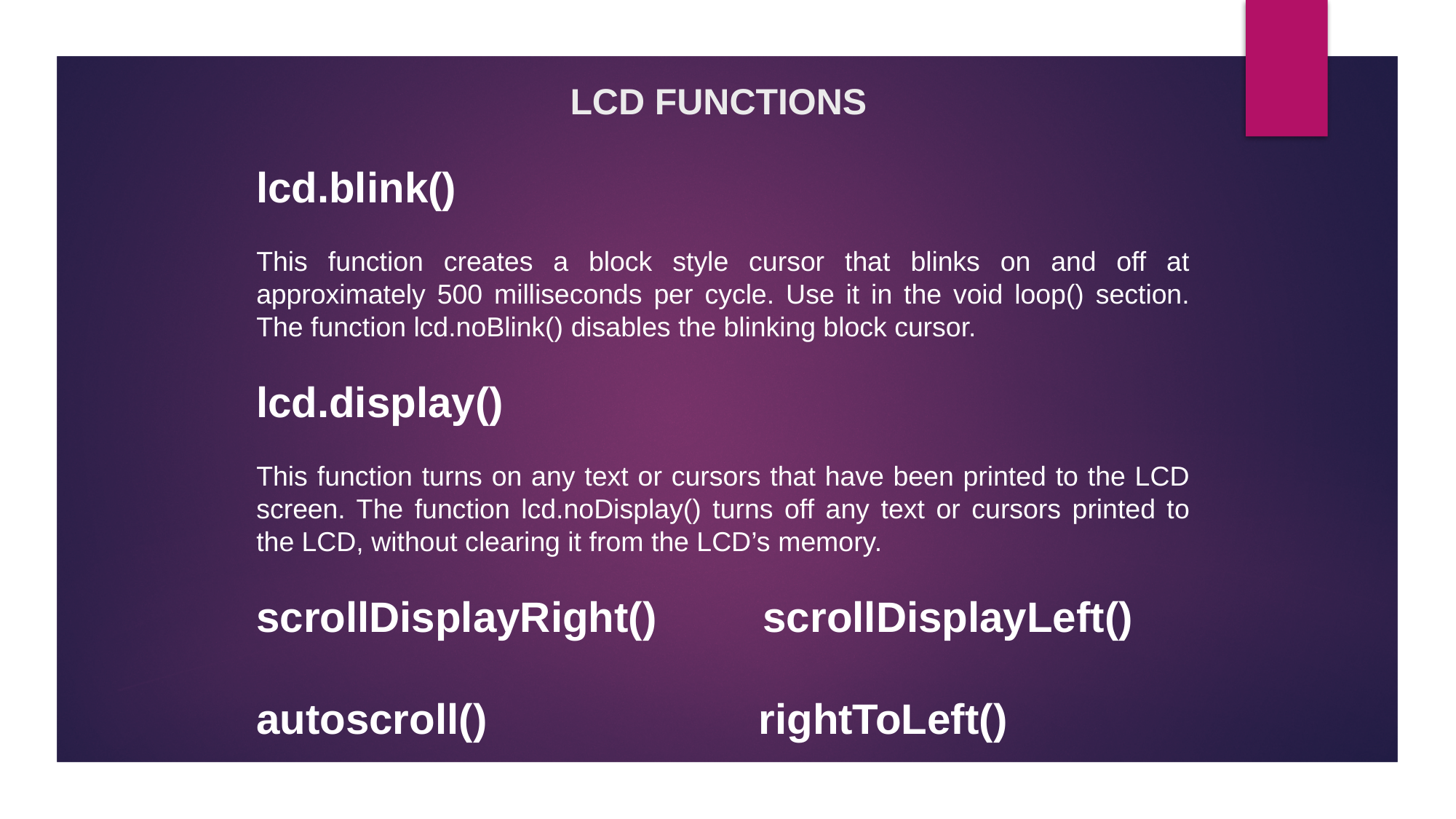

# LCD FUNCTIONS
lcd.blink()

This function creates a block style cursor that blinks on and off at approximately 500 milliseconds per cycle. Use it in the void loop() section. The function lcd.noBlink() disables the blinking block cursor.

lcd.display()

This function turns on any text or cursors that have been printed to the LCD screen. The function lcd.noDisplay() turns off any text or cursors printed to the LCD, without clearing it from the LCD’s memory.

scrollDisplayRight()         scrollDisplayLeft()

autoscroll()                       rightToLeft()